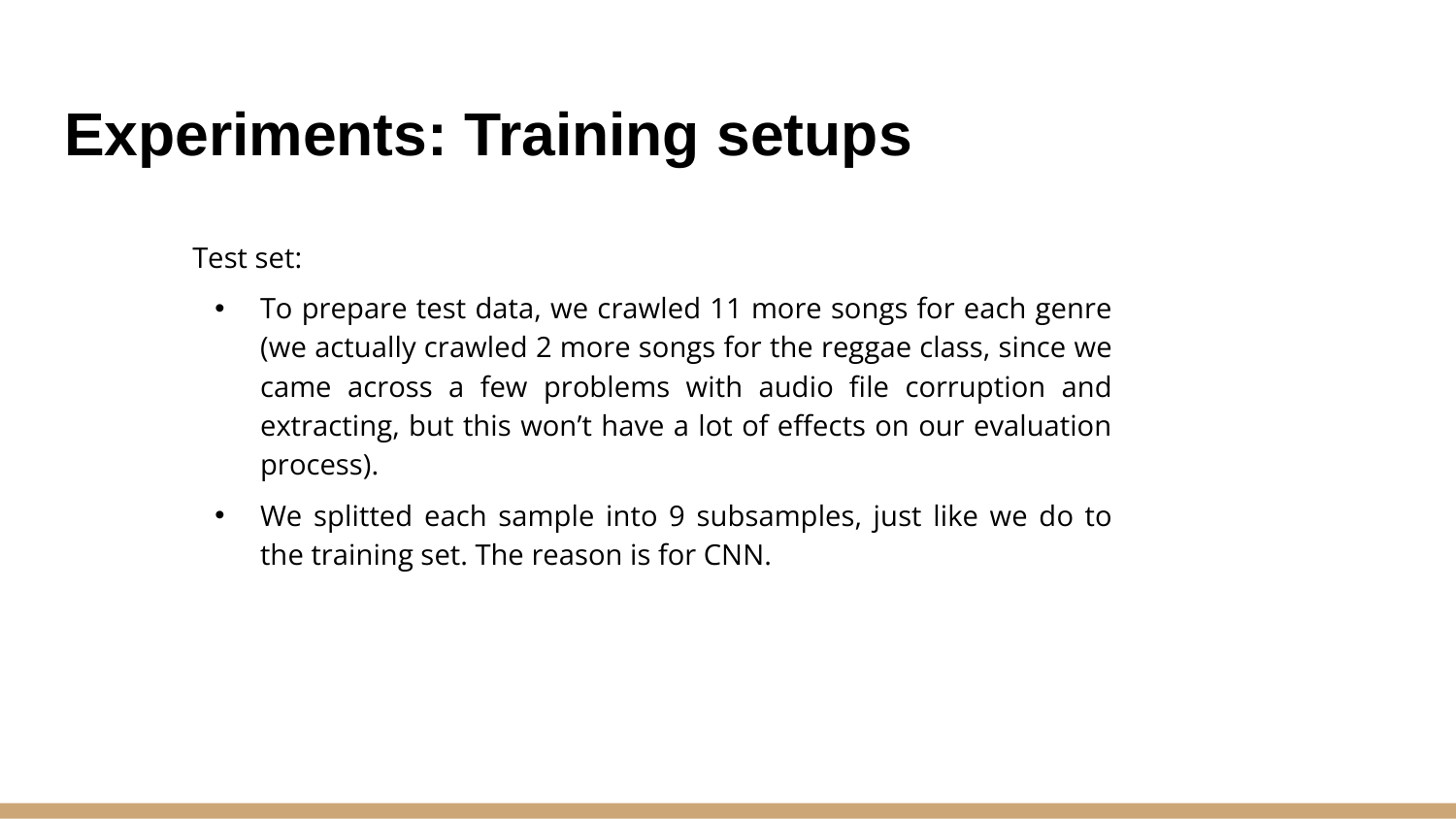

# Experiments: Training setups
Test set:
To prepare test data, we crawled 11 more songs for each genre (we actually crawled 2 more songs for the reggae class, since we came across a few problems with audio file corruption and extracting, but this won’t have a lot of effects on our evaluation process).
We splitted each sample into 9 subsamples, just like we do to the training set. The reason is for CNN.